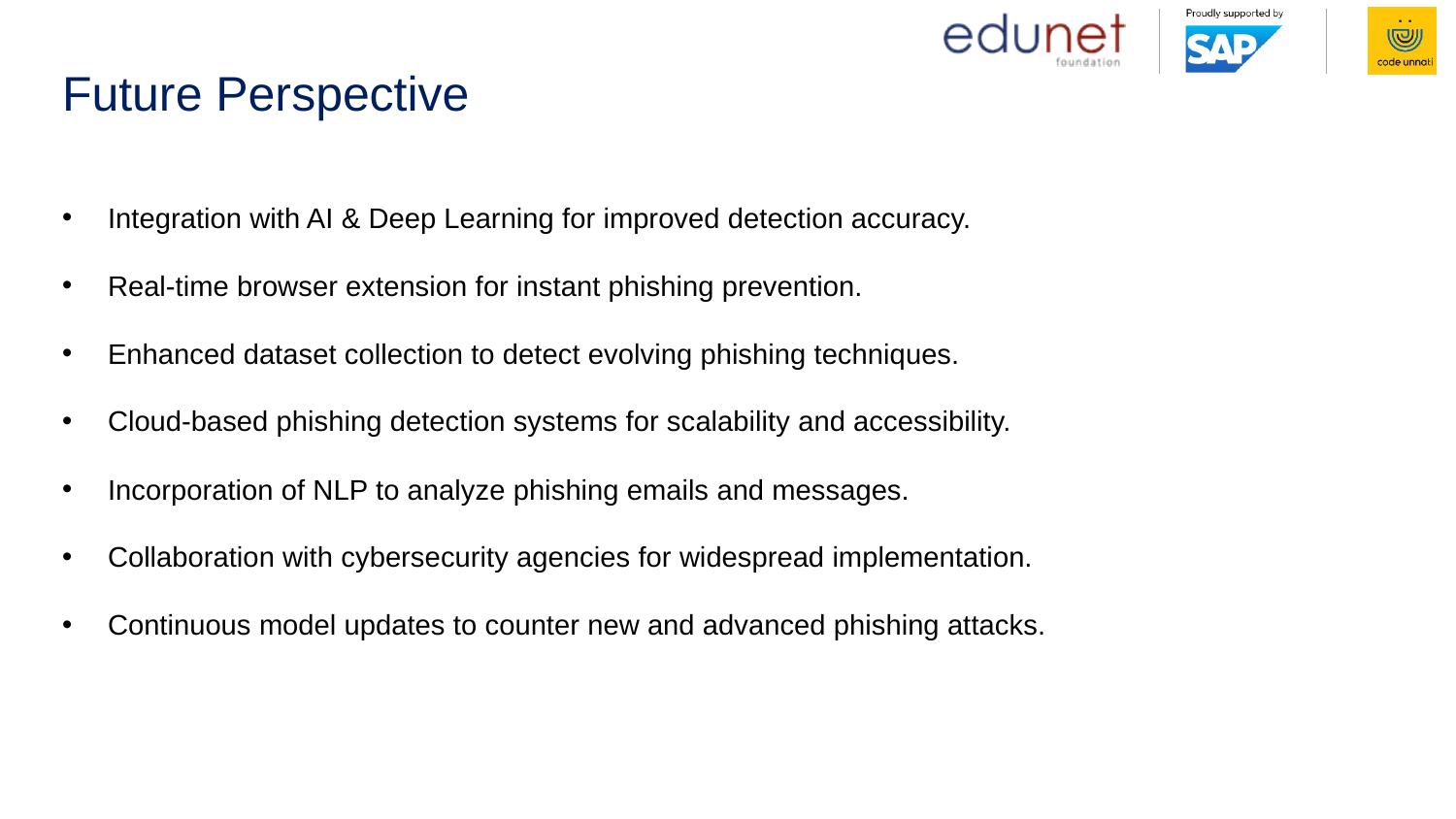

# Future Perspective
Integration with AI & Deep Learning for improved detection accuracy.
Real-time browser extension for instant phishing prevention.
Enhanced dataset collection to detect evolving phishing techniques.
Cloud-based phishing detection systems for scalability and accessibility.
Incorporation of NLP to analyze phishing emails and messages.
Collaboration with cybersecurity agencies for widespread implementation.
Continuous model updates to counter new and advanced phishing attacks.